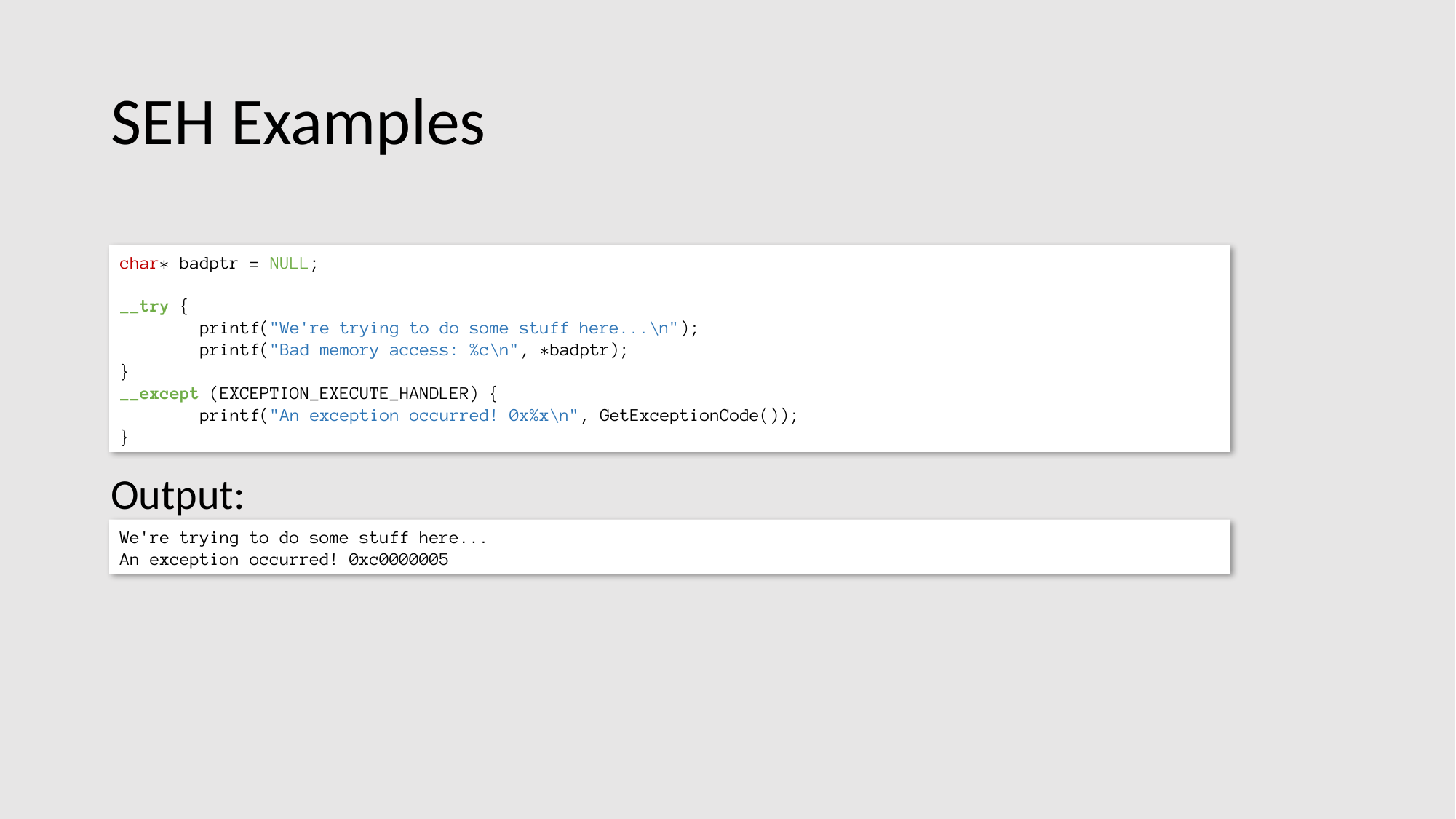

# SEH Examples

Output:
char* badptr = NULL;

__try {
        printf("We're trying to do some stuff here...\n");
        printf("Bad memory access: %c\n", *badptr);
}
__except (EXCEPTION_EXECUTE_HANDLER) {
        printf("An exception occurred! 0x%x\n", GetExceptionCode());
}
We're trying to do some stuff here...
An exception occurred! 0xc0000005